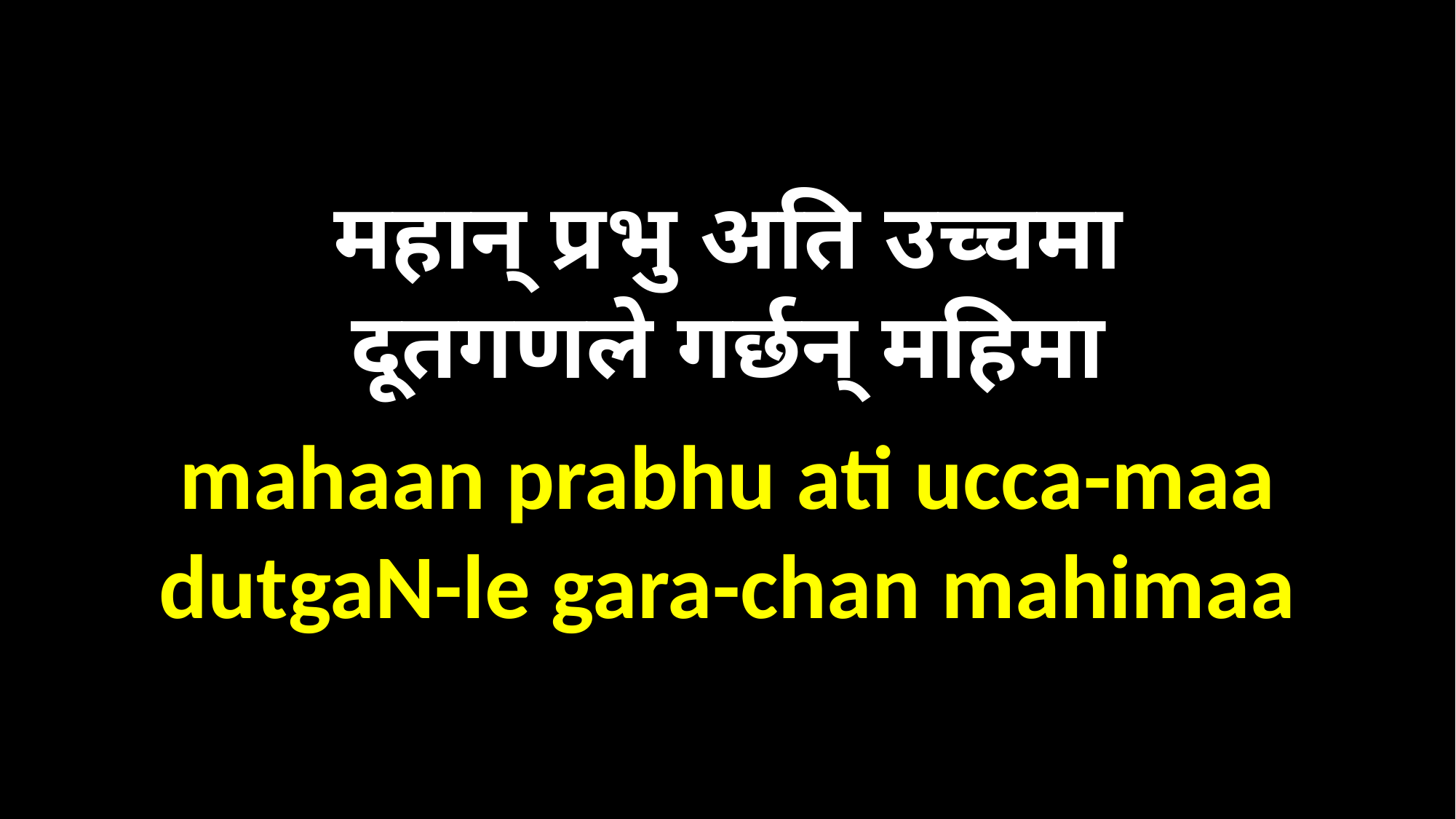

महान् प्रभु अति उच्चमा
दूतगणले गर्छन् महिमा

mahaan prabhu ati ucca-maa
dutgaN-le gara-chan mahimaa